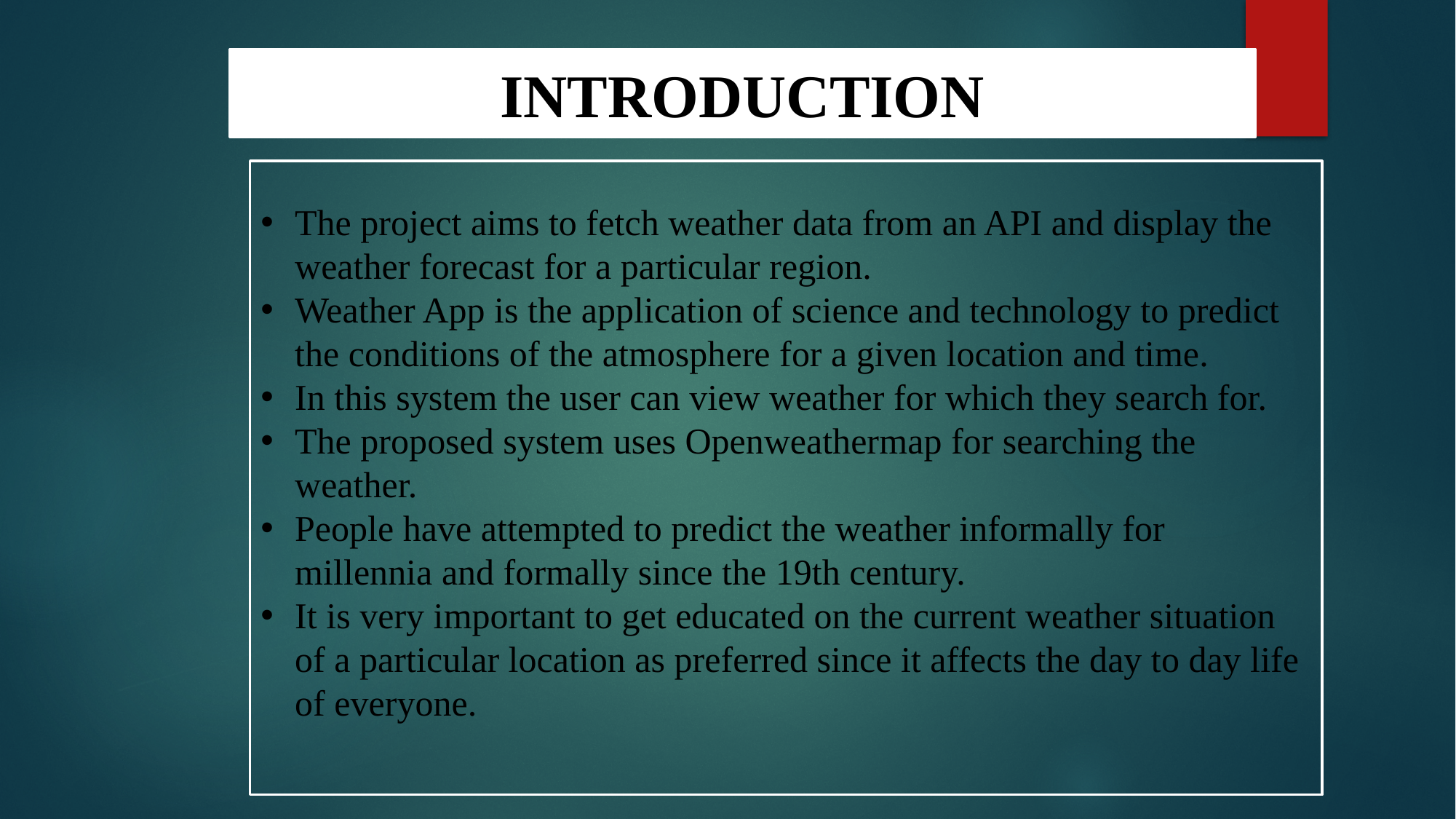

INTRODUCTION
The project aims to fetch weather data from an API and display the weather forecast for a particular region.
Weather App is the application of science and technology to predict the conditions of the atmosphere for a given location and time.
In this system the user can view weather for which they search for.
The proposed system uses Openweathermap for searching the weather.
People have attempted to predict the weather informally for millennia and formally since the 19th century.
It is very important to get educated on the current weather situation of a particular location as preferred since it affects the day to day life of everyone.